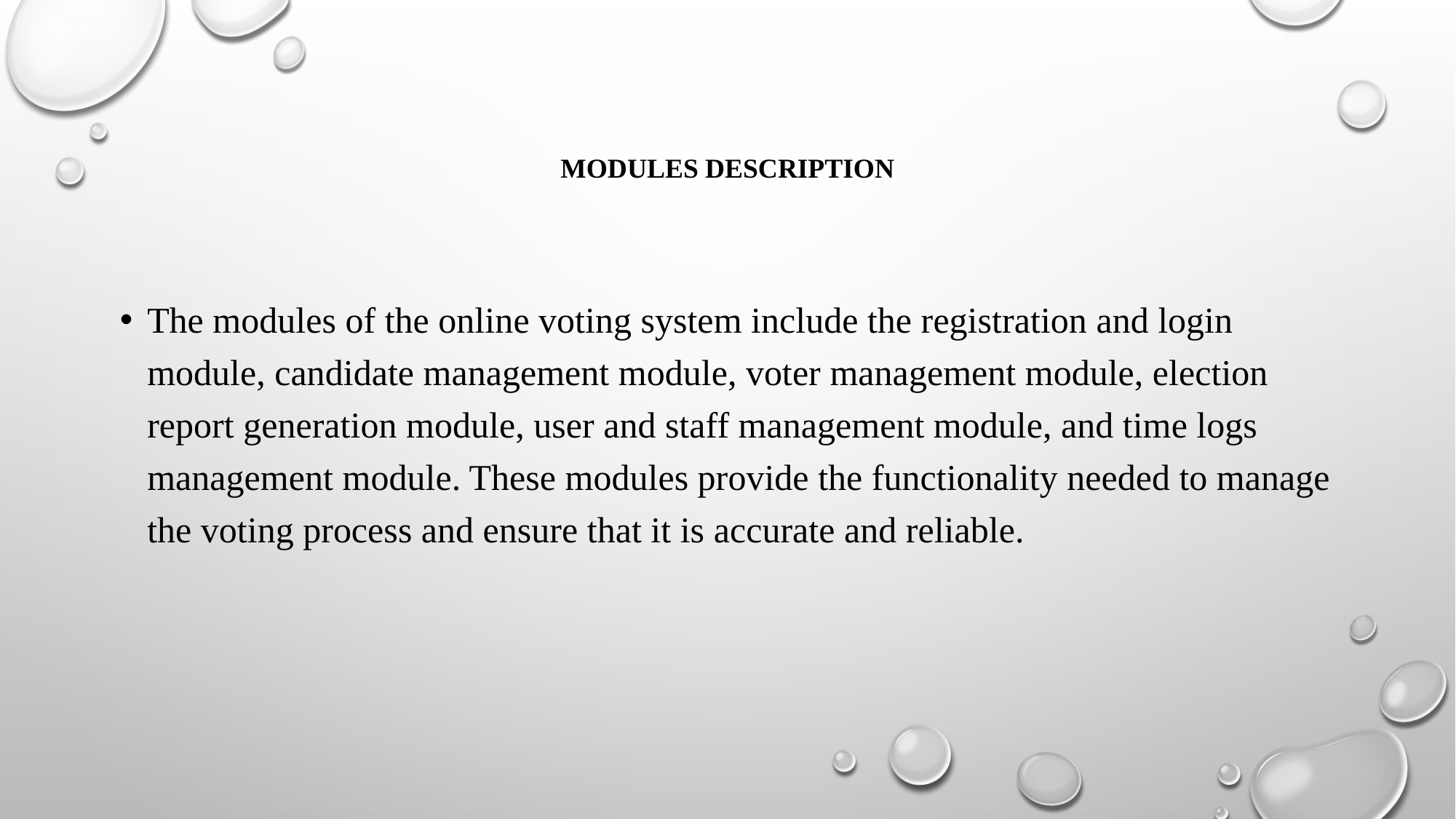

# Modules Description
The modules of the online voting system include the registration and login module, candidate management module, voter management module, election report generation module, user and staff management module, and time logs management module. These modules provide the functionality needed to manage the voting process and ensure that it is accurate and reliable.